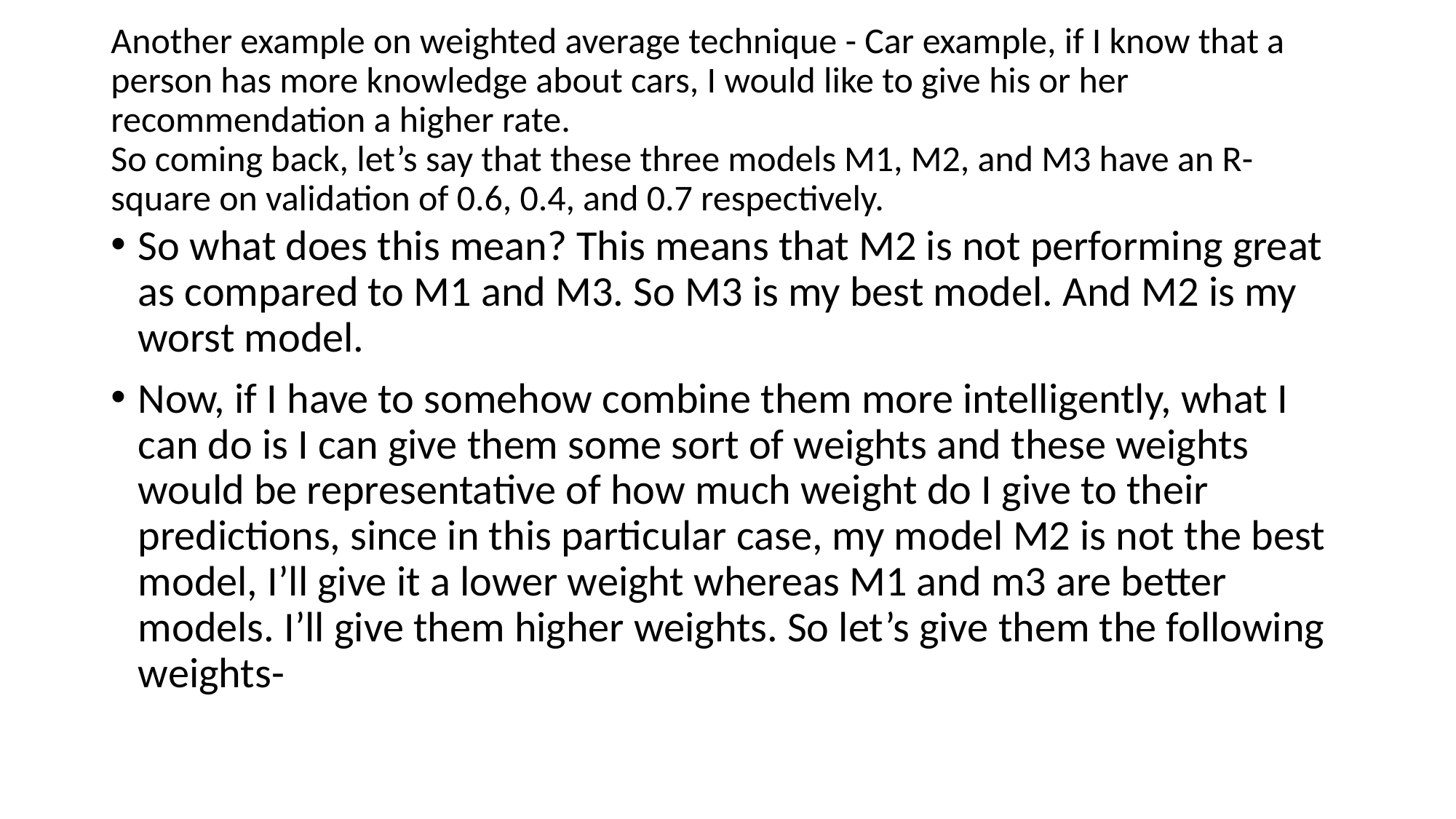

# Another example on weighted average technique - Car example, if I know that a person has more knowledge about cars, I would like to give his or her recommendation a higher rate. So coming back, let’s say that these three models M1, M2, and M3 have an R-square on validation of 0.6, 0.4, and 0.7 respectively.
So what does this mean? This means that M2 is not performing great as compared to M1 and M3. So M3 is my best model. And M2 is my worst model.
Now, if I have to somehow combine them more intelligently, what I can do is I can give them some sort of weights and these weights would be representative of how much weight do I give to their predictions, since in this particular case, my model M2 is not the best model, I’ll give it a lower weight whereas M1 and m3 are better models. I’ll give them higher weights. So let’s give them the following weights-